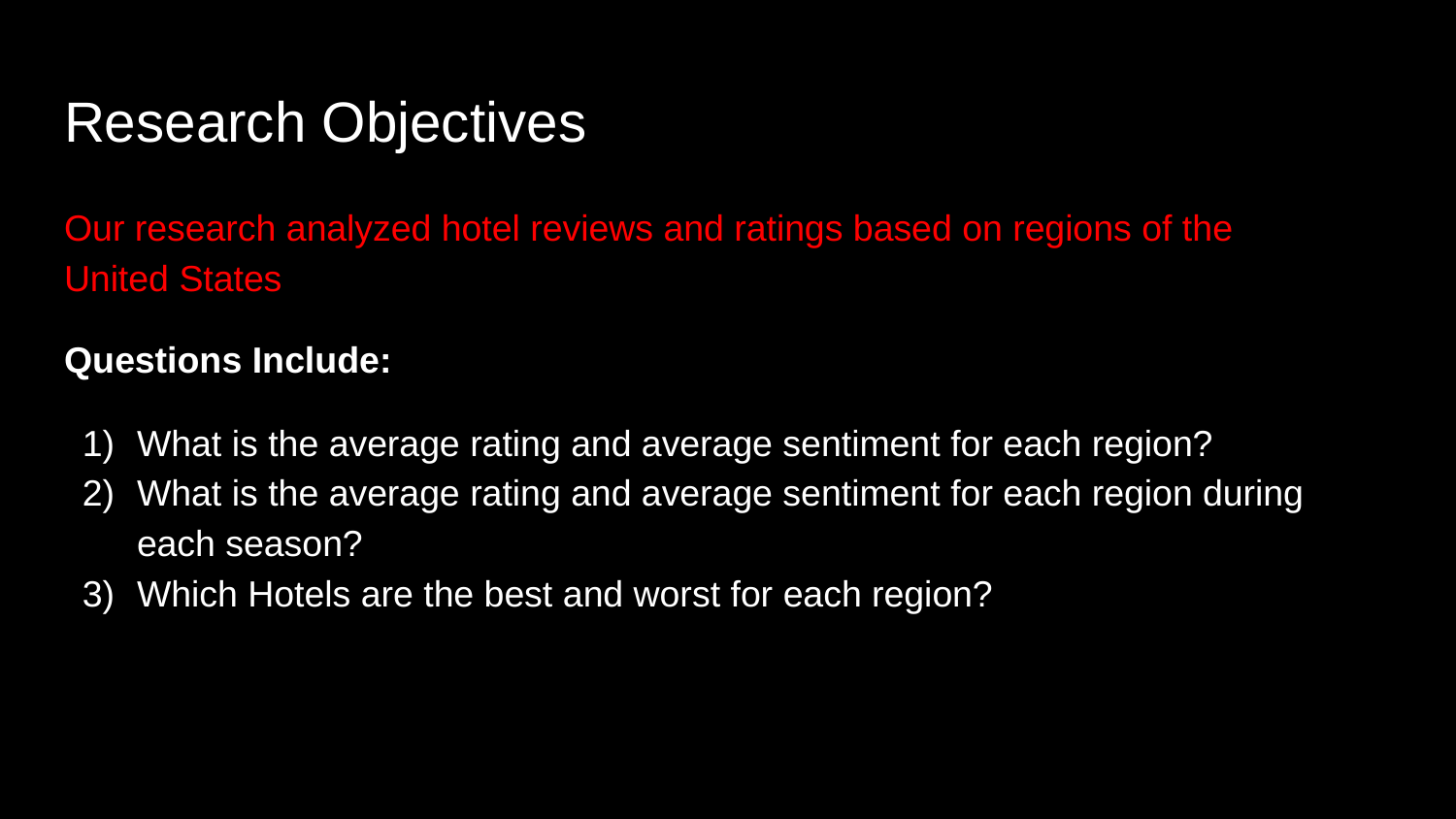

# Research Objectives
Our research analyzed hotel reviews and ratings based on regions of the United States
Questions Include:
What is the average rating and average sentiment for each region?
What is the average rating and average sentiment for each region during each season?
Which Hotels are the best and worst for each region?